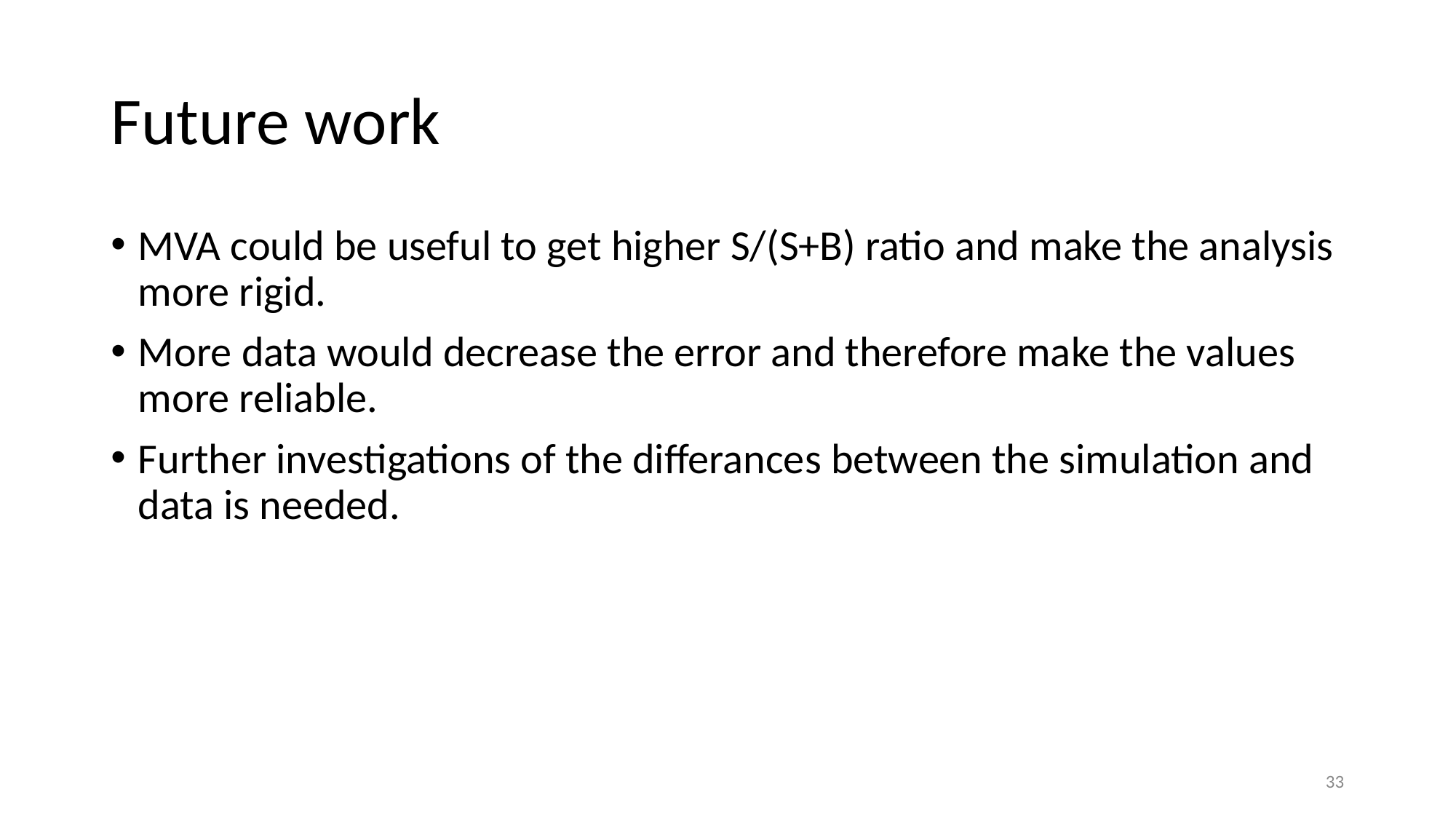

# Future work
MVA could be useful to get higher S/(S+B) ratio and make the analysis more rigid.
More data would decrease the error and therefore make the values more reliable.
Further investigations of the differances between the simulation and data is needed.

33